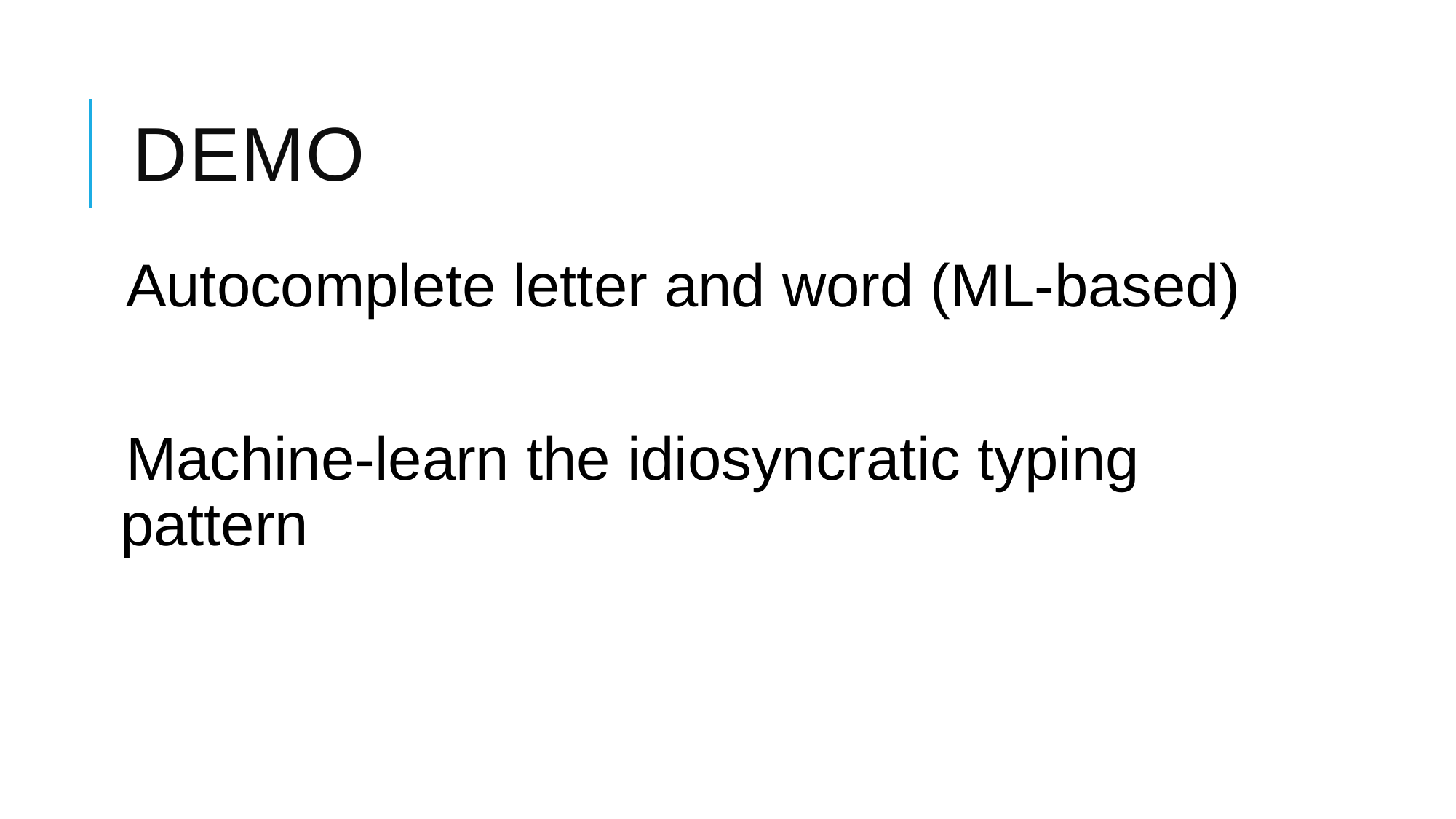

# demo
Autocomplete letter and word (ML-based)

Machine-learn the idiosyncratic typing pattern